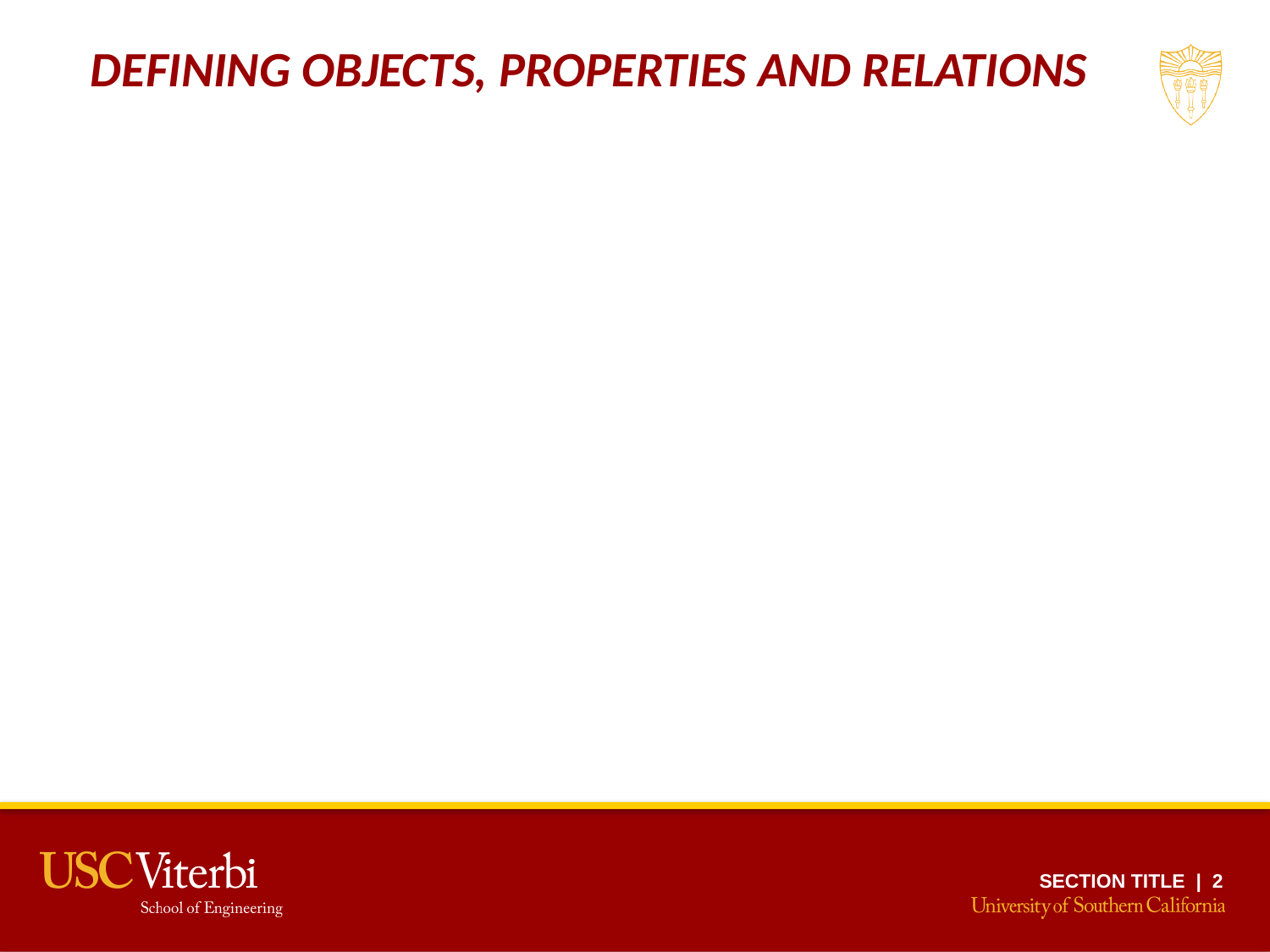

DEFINING OBJECTS, PROPERTIES AND RELATIONS
SECTION TITLE  |  2